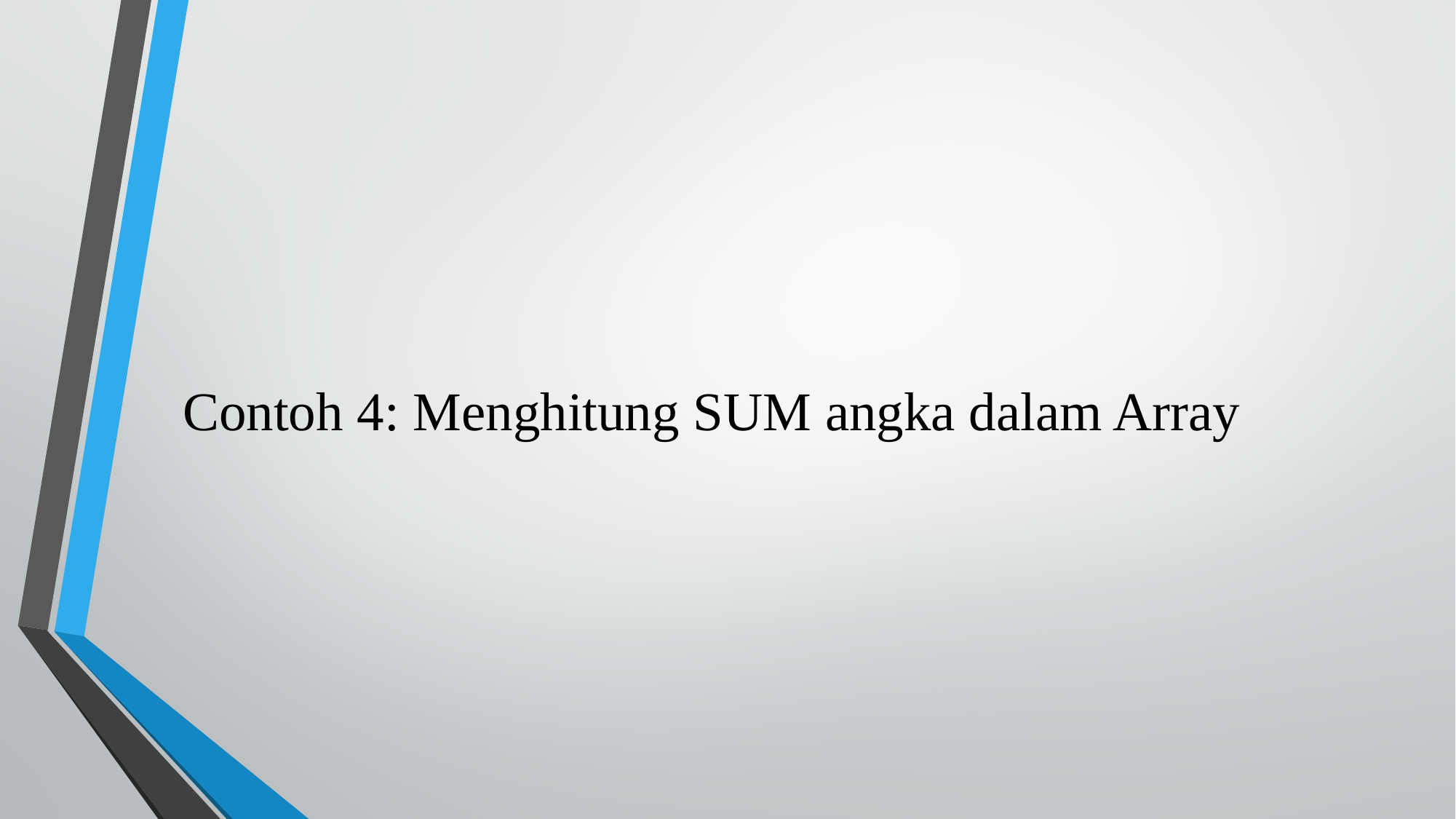

# Contoh 4: Menghitung SUM angka dalam Array